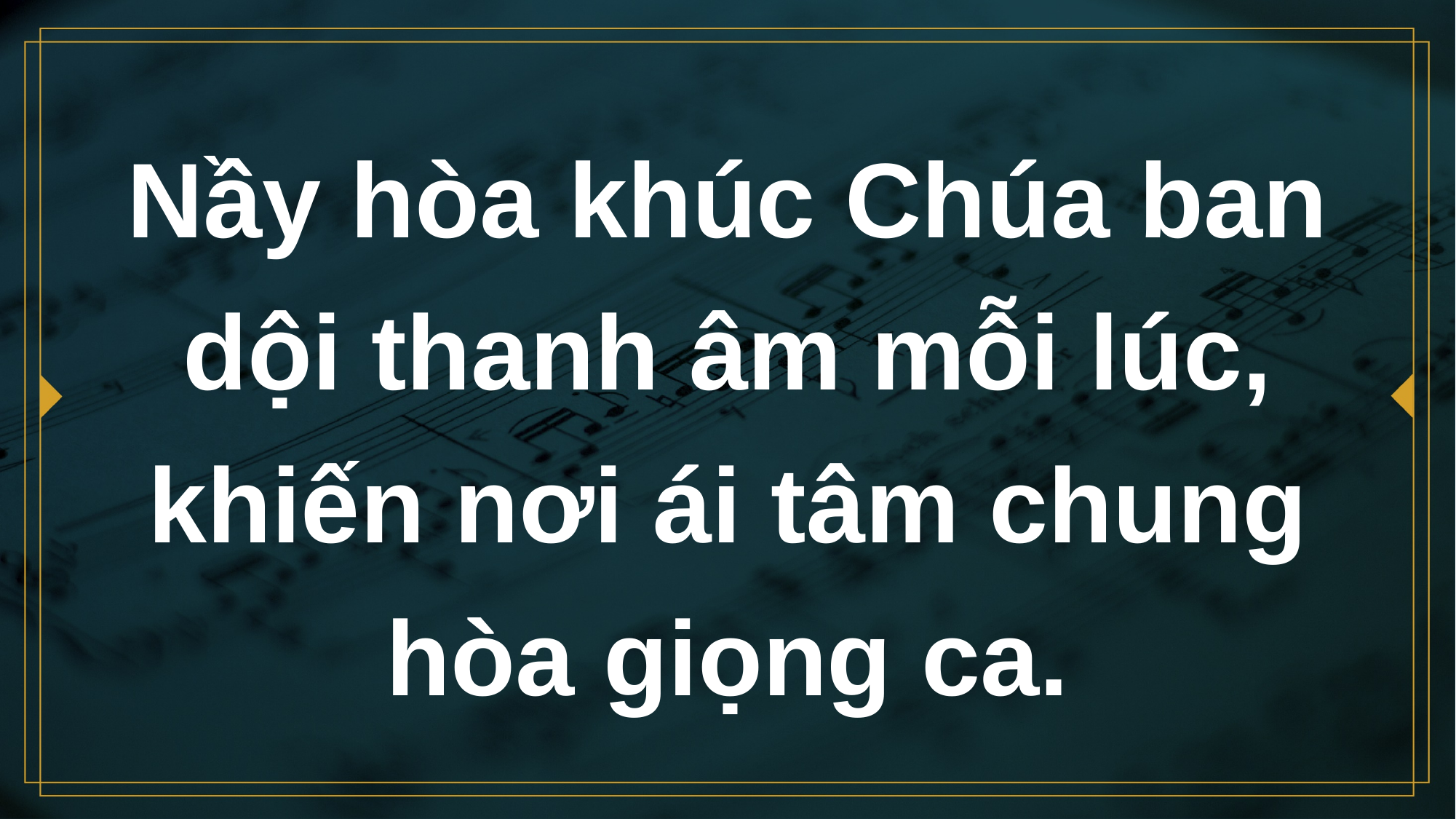

# Nầy hòa khúc Chúa ban dội thanh âm mỗi lúc, khiến nơi ái tâm chung hòa giọng ca.